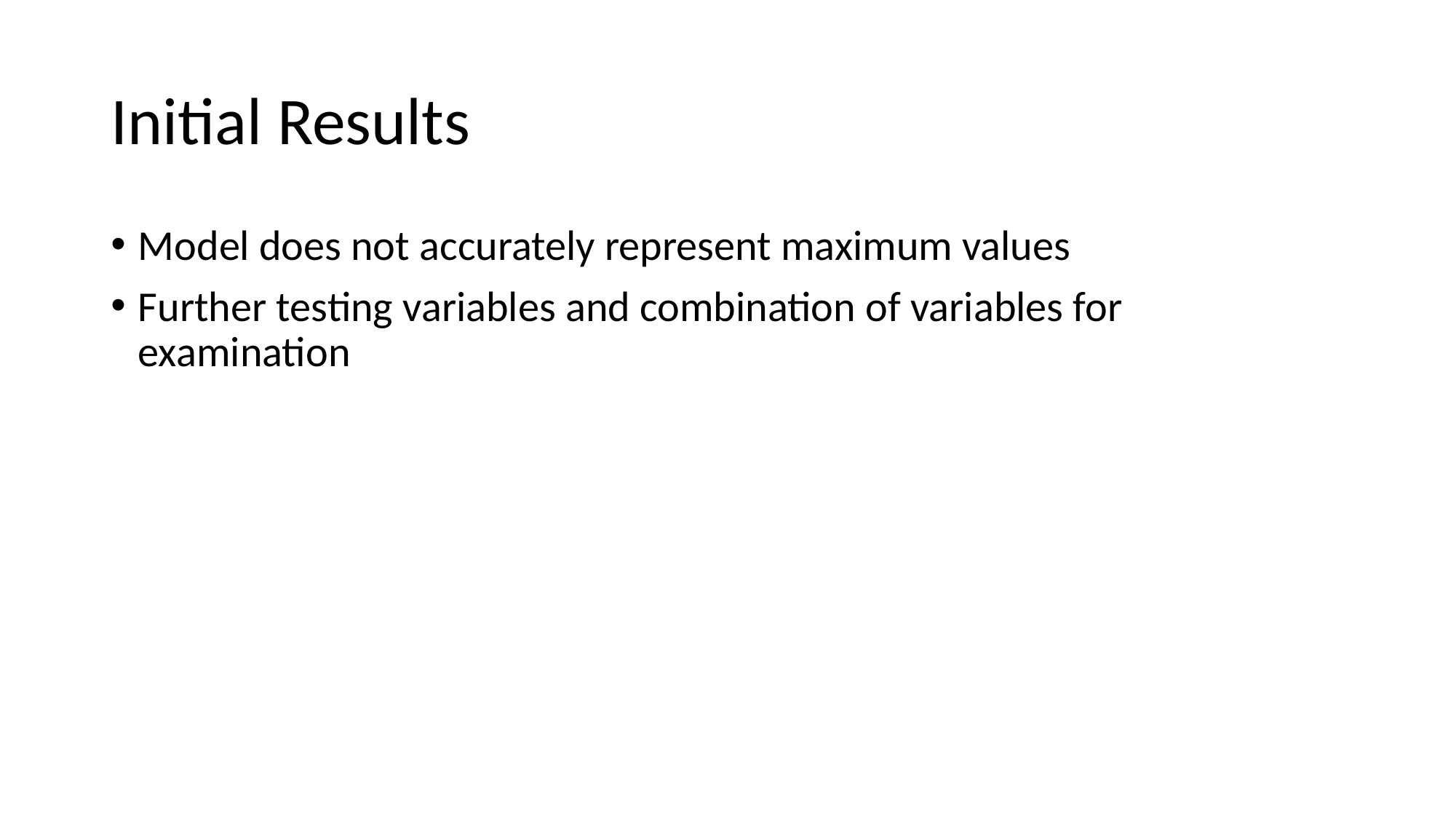

# Initial Results
Model does not accurately represent maximum values
Further testing variables and combination of variables for examination